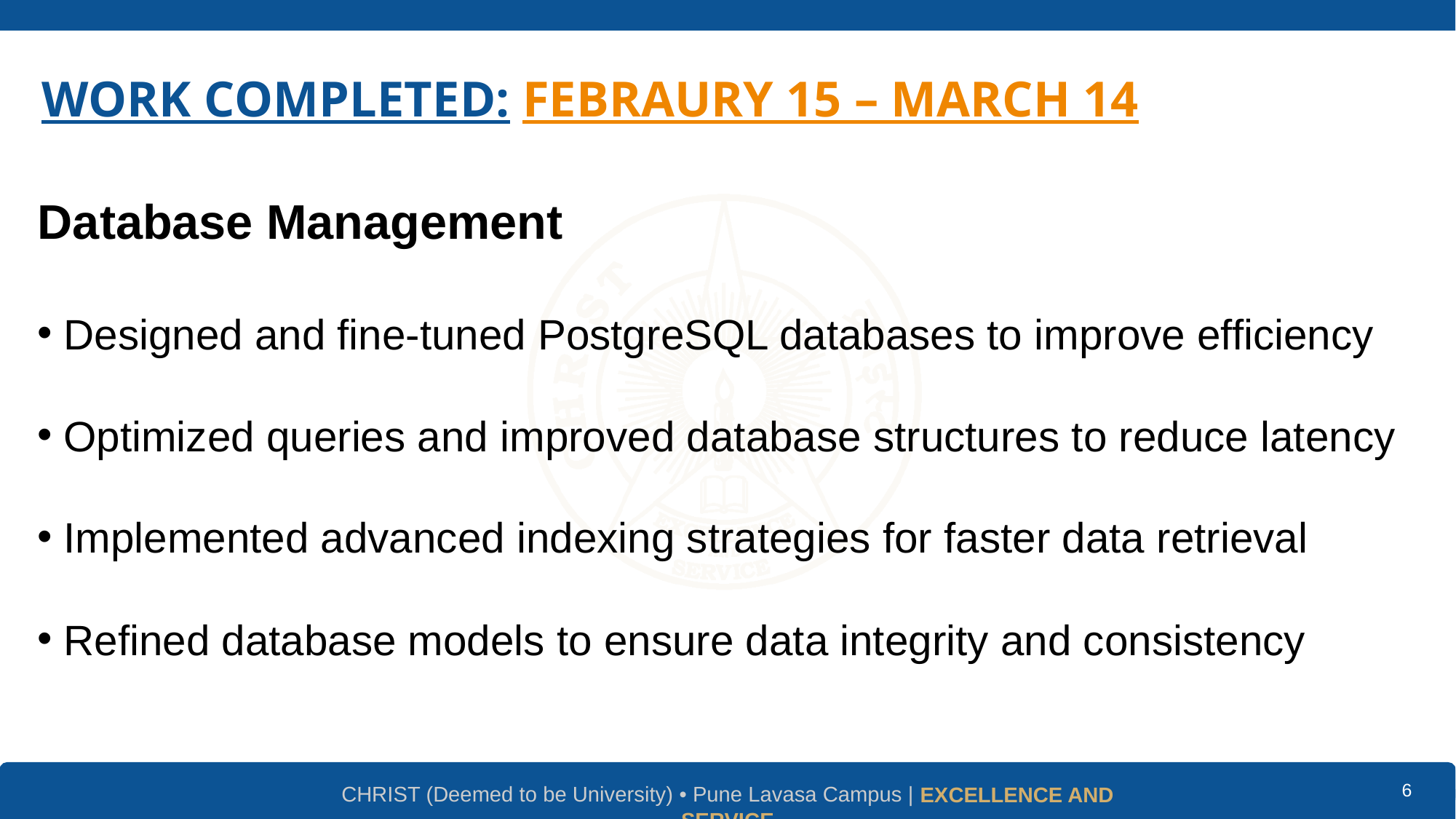

# WORK COMPLETED: FEBRAURY 15 – MARCH 14
Database Management

Designed and fine-tuned PostgreSQL databases to improve efficiency

Optimized queries and improved database structures to reduce latency

Implemented advanced indexing strategies for faster data retrieval

Refined database models to ensure data integrity and consistency

6